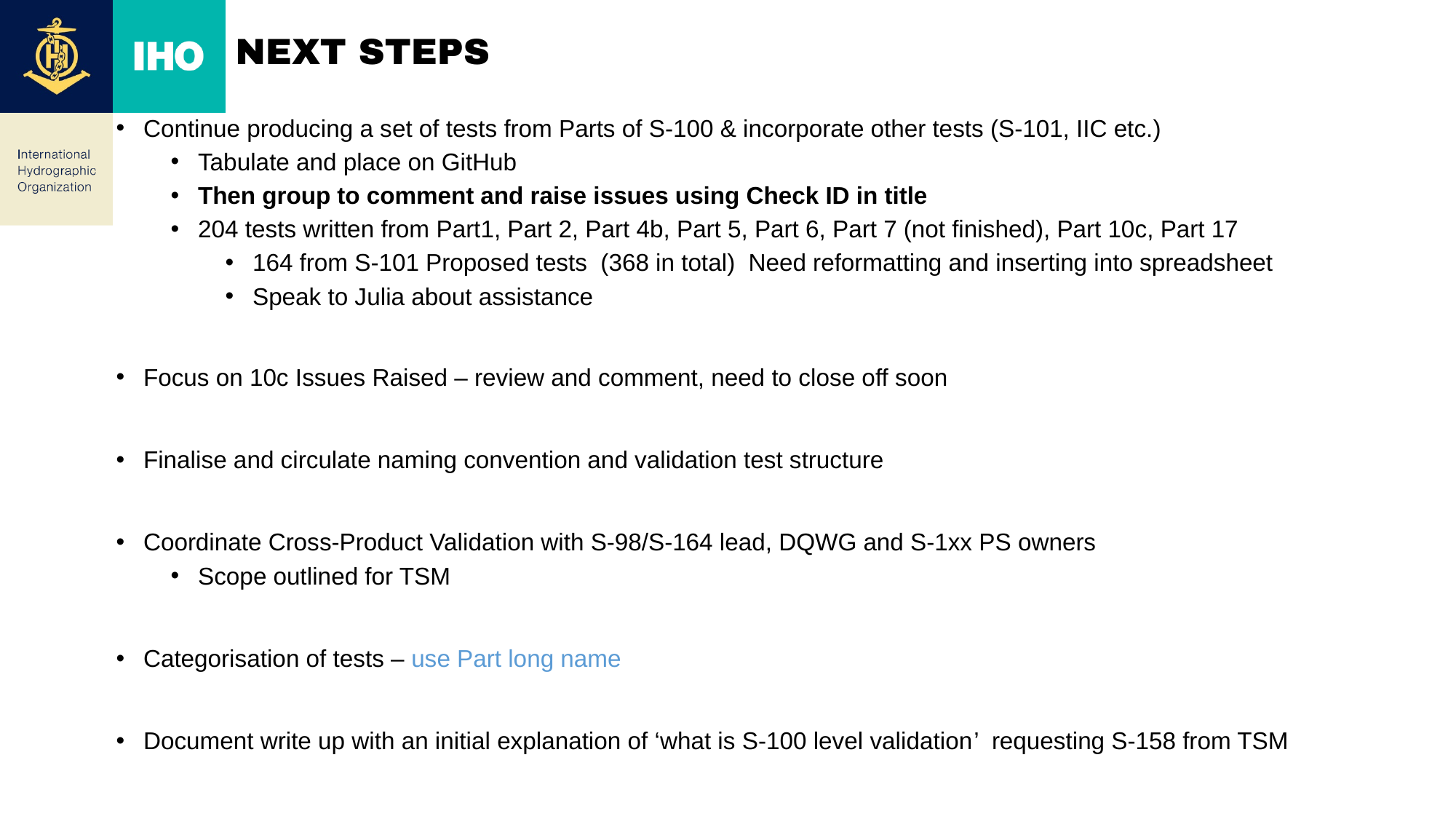

# Next steps
Continue producing a set of tests from Parts of S-100 & incorporate other tests (S-101, IIC etc.)
Tabulate and place on GitHub
Then group to comment and raise issues using Check ID in title
204 tests written from Part1, Part 2, Part 4b, Part 5, Part 6, Part 7 (not finished), Part 10c, Part 17
164 from S-101 Proposed tests  (368 in total)  Need reformatting and inserting into spreadsheet
Speak to Julia about assistance

Focus on 10c Issues Raised – review and comment, need to close off soon

Finalise and circulate naming convention and validation test structure

Coordinate Cross-Product Validation with S-98/S-164 lead, DQWG and S-1xx PS owners
Scope outlined for TSM

Categorisation of tests – use Part long name

Document write up with an initial explanation of ‘what is S-100 level validation’  requesting S-158 from TSM